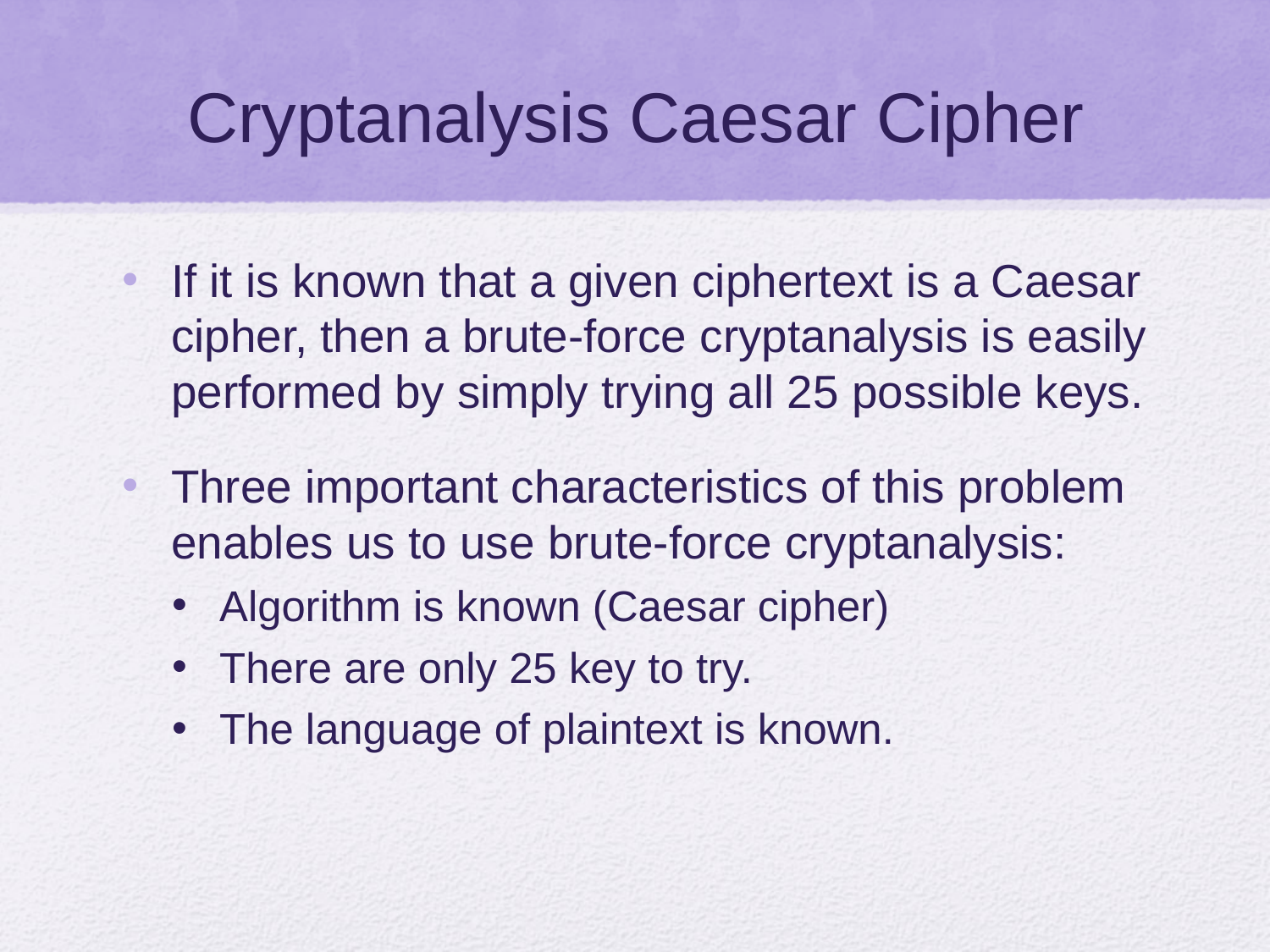

# Cryptanalysis Caesar Cipher
If it is known that a given ciphertext is a Caesar cipher, then a brute-force cryptanalysis is easily performed by simply trying all 25 possible keys.
Three important characteristics of this problem enables us to use brute-force cryptanalysis:
Algorithm is known (Caesar cipher)
There are only 25 key to try.
The language of plaintext is known.